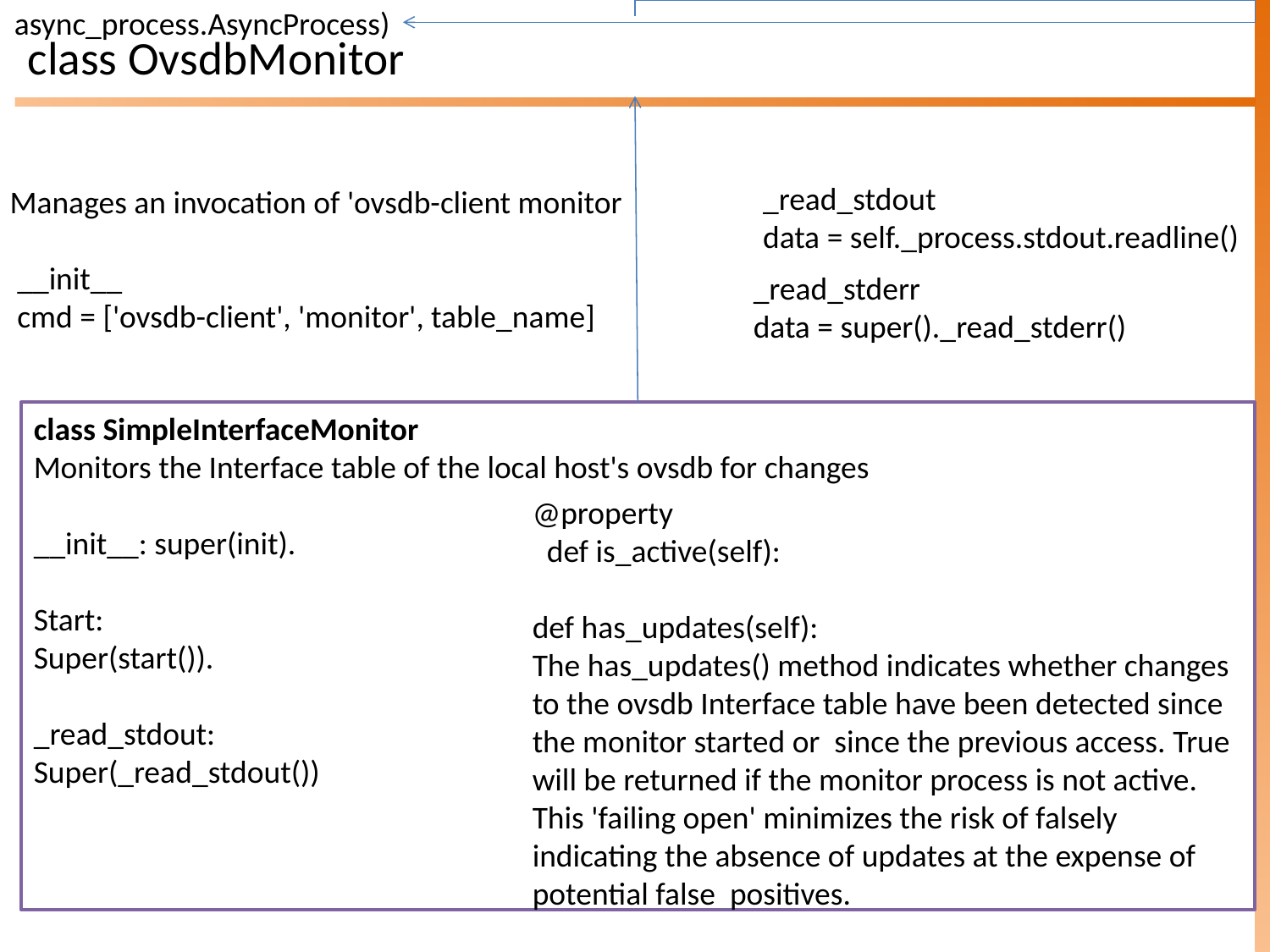

async_process.AsyncProcess)
# class OvsdbMonitor
_read_stdout
data = self._process.stdout.readline()
Manages an invocation of 'ovsdb-client monitor
__init__
cmd = ['ovsdb-client', 'monitor', table_name]
_read_stderr
data = super()._read_stderr()
class SimpleInterfaceMonitor
Monitors the Interface table of the local host's ovsdb for changes

__init__: super(init).

Start:
Super(start()).

_read_stdout:
Super(_read_stdout())

@property
  def is_active(self):

def has_updates(self):
The has_updates() method indicates whether changes to the ovsdb Interface table have been detected since the monitor started or  since the previous access. True will be returned if the monitor process is not active. This 'failing open' minimizes the risk of falsely indicating the absence of updates at the expense of potential false  positives.